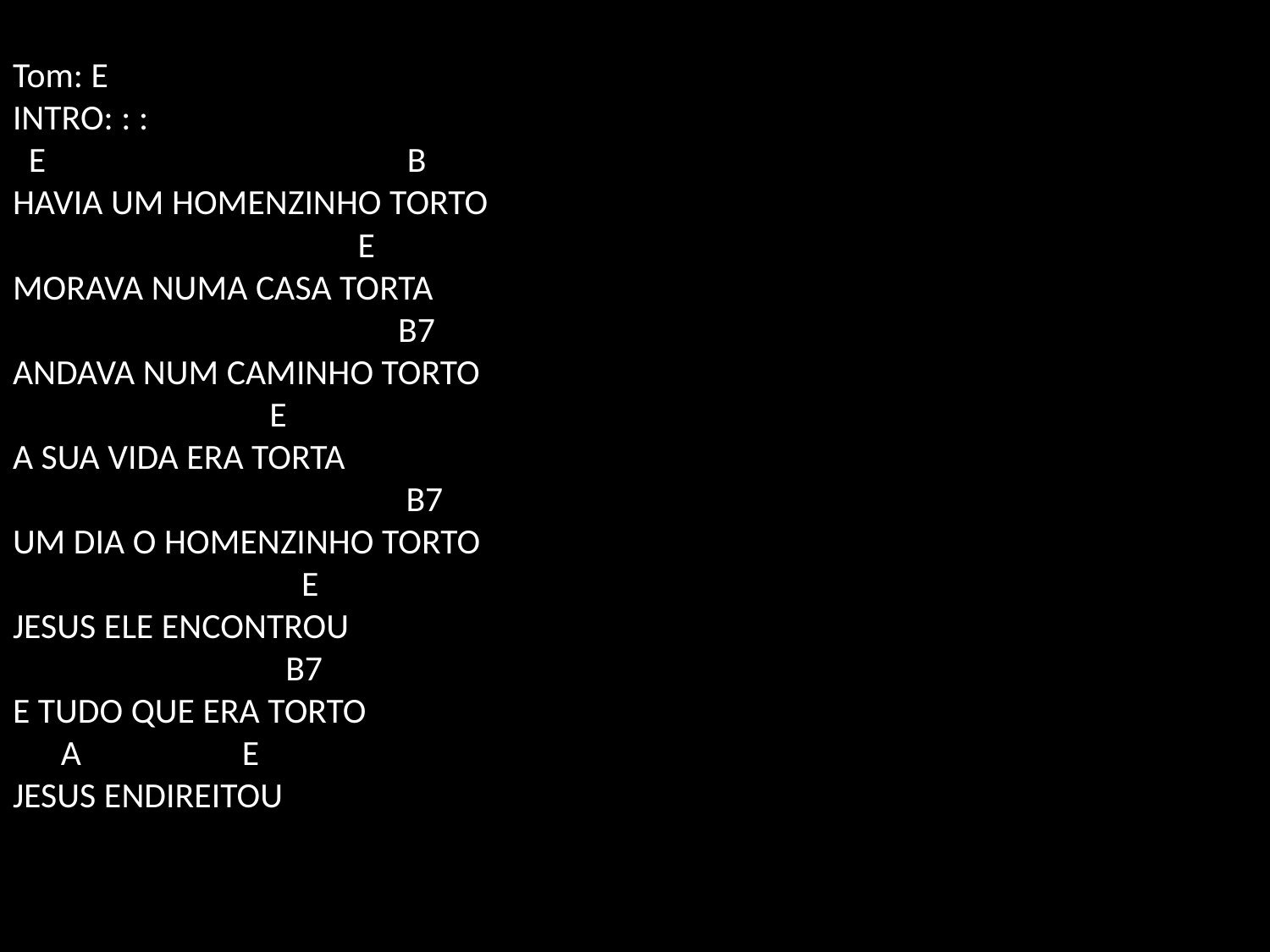

# Tom: E INTRO: : : E                                             B HAVIA UM HOMENZINHO TORTO E MORAVA NUMA CASA TORTA B7 ANDAVA NUM CAMINHO TORTO E A SUA VIDA ERA TORTA B7 UM DIA O HOMENZINHO TORTO E JESUS ELE ENCONTROU B7 E TUDO QUE ERA TORTO A                    E JESUS ENDIREITOU